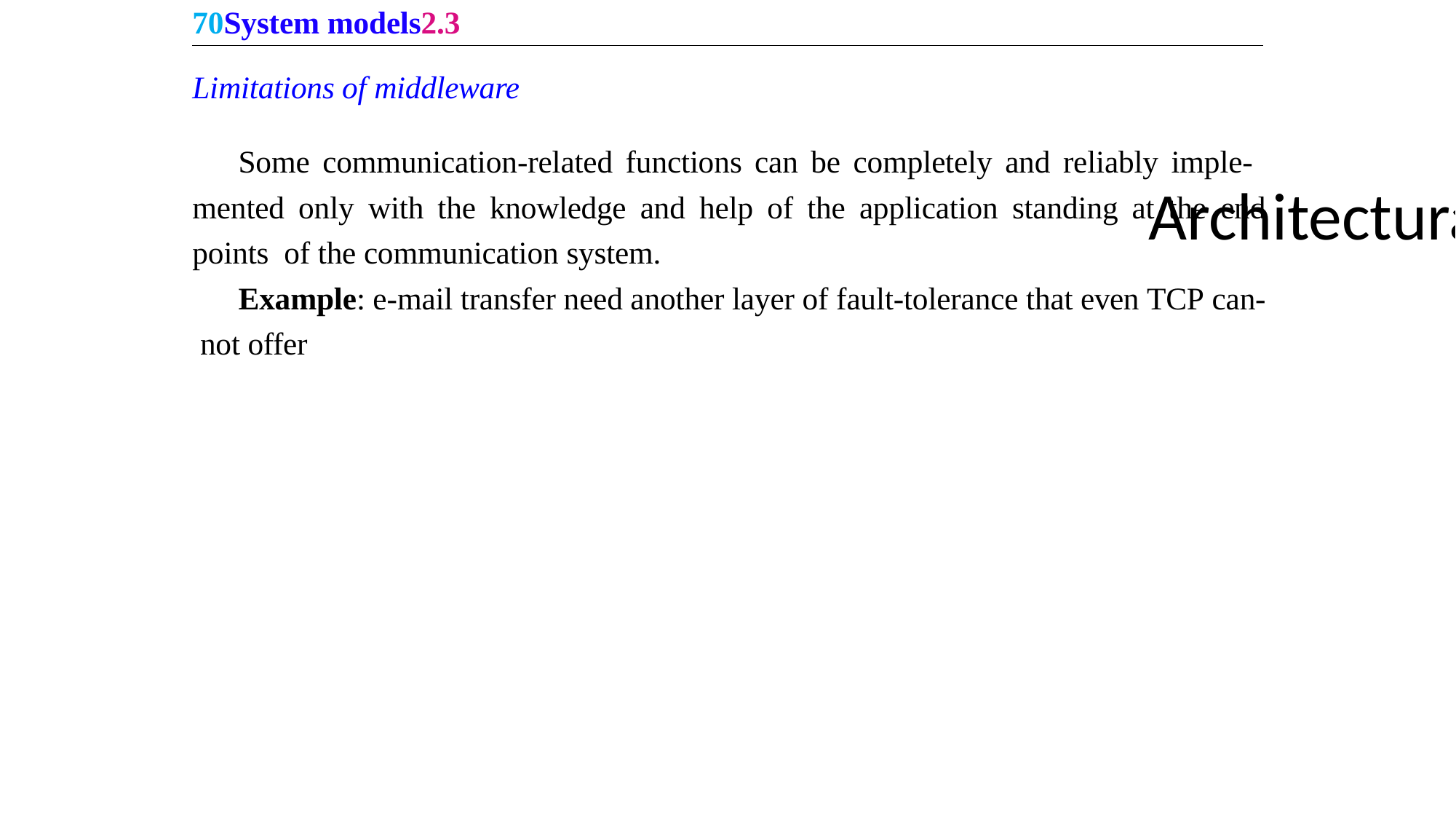

70System models2.3

Limitations of middleware
Some communication-related functions can be completely and reliably imple-  mented only with the knowledge and help of the application standing at the end points  of the communication system.
Example: e-mail transfer need another layer of fault-tolerance that even TCP can-  not offer
Architectural Models